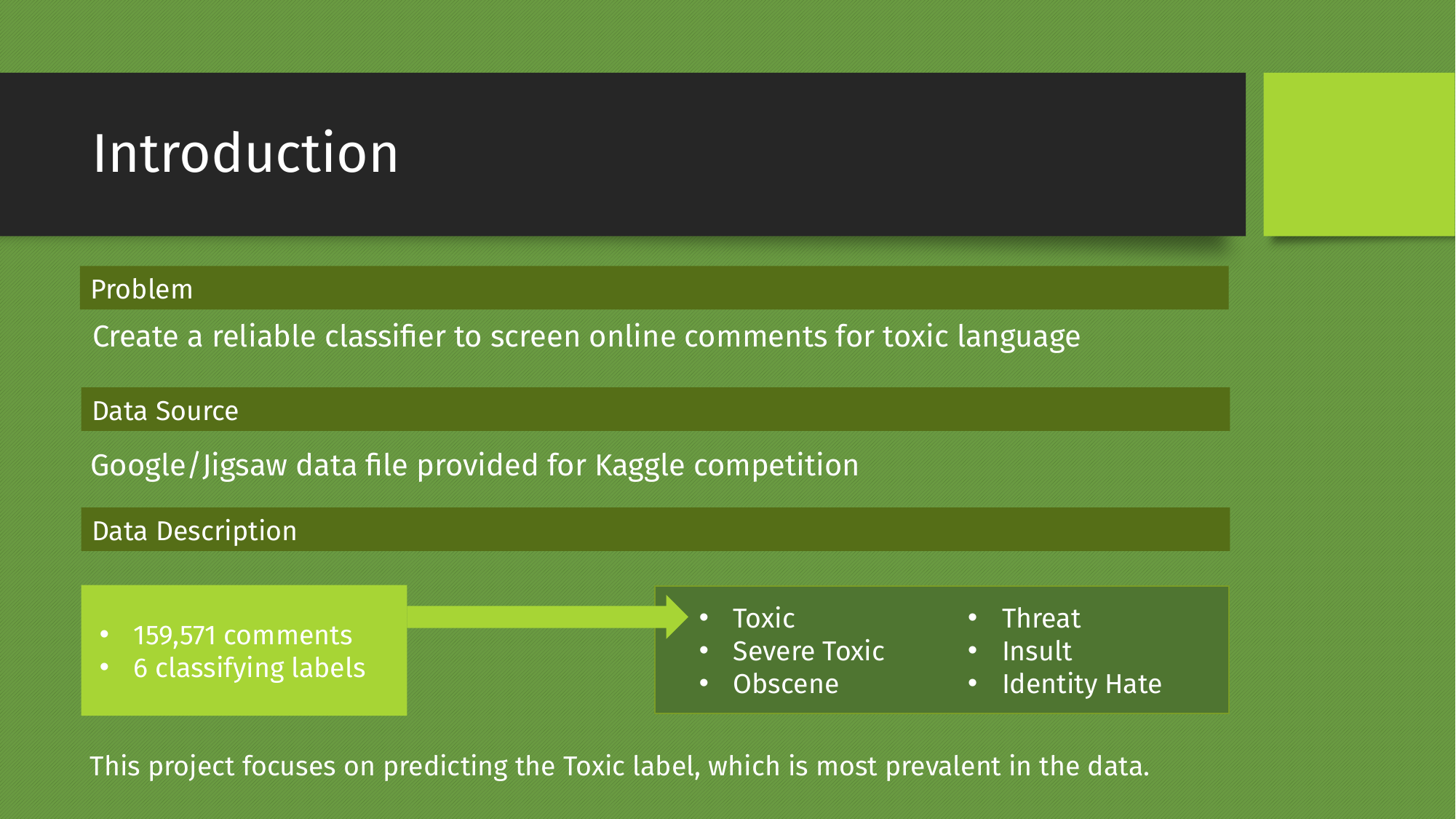

# Introduction
Problem
Create a reliable classifier to screen online comments for toxic language
Data Source
Google/Jigsaw data file provided for Kaggle competition
Data Description

Toxic
Severe Toxic
Obscene
Threat
Insult
Identity Hate
159,571 comments
6 classifying labels
This project focuses on predicting the Toxic label, which is most prevalent in the data.